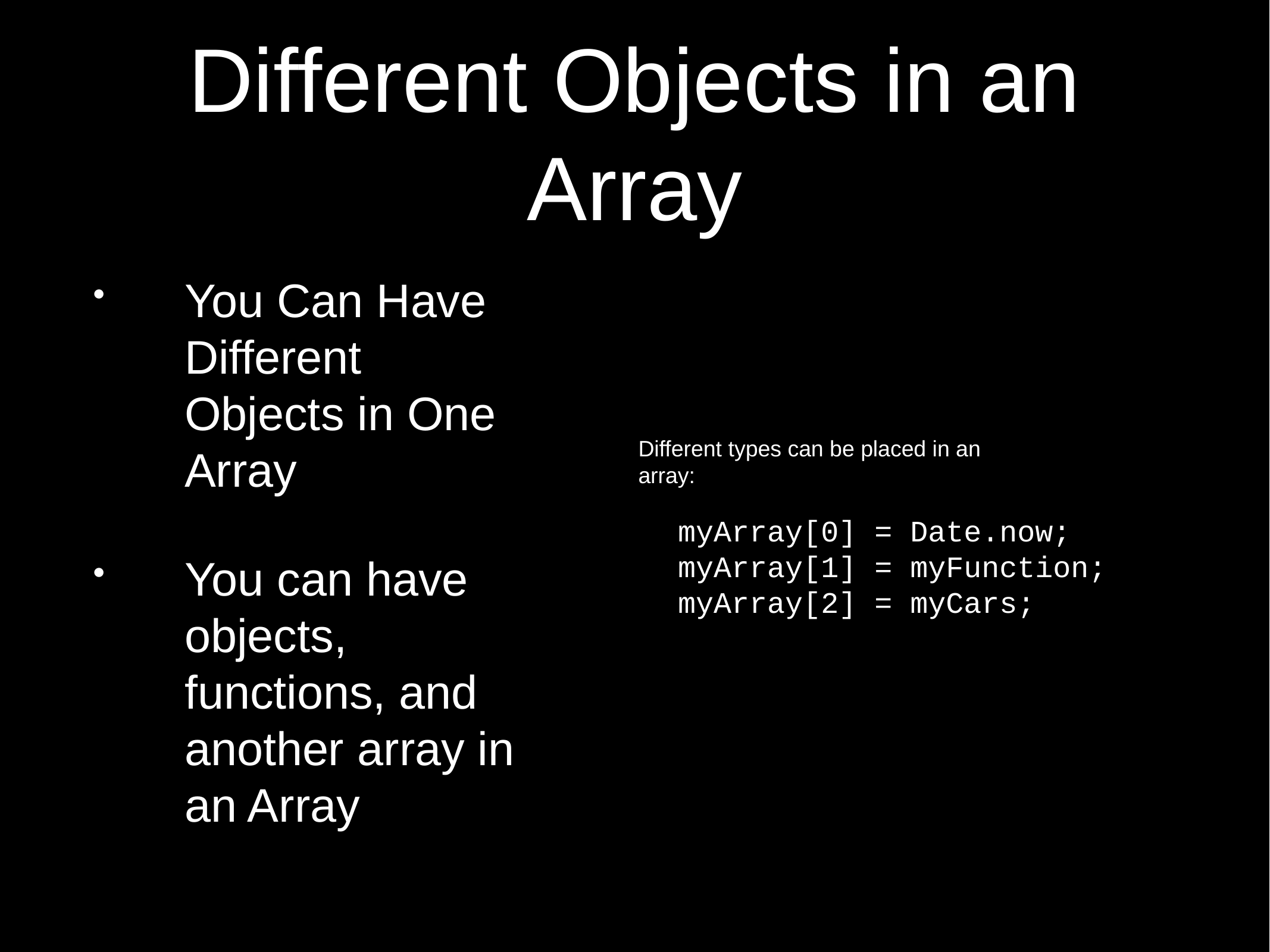

# Different Objects in an Array
You Can Have Different Objects in One Array
You can have objects, functions, and another array in an Array
Different types can be placed in an array:
myArray[0] = Date.now;
myArray[1] = myFunction;
myArray[2] = myCars;